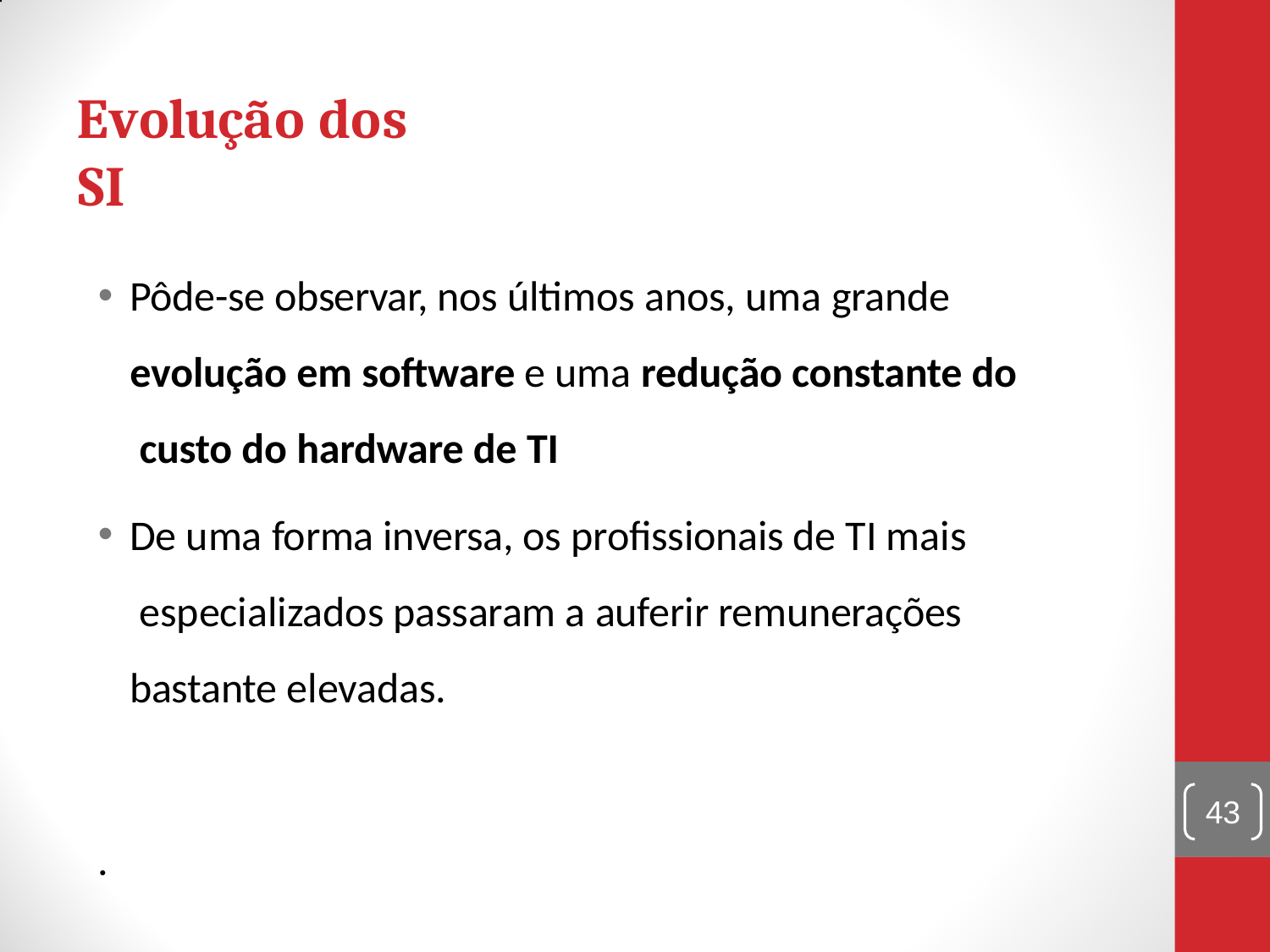

# Evolução dos SI
Pôde-se observar, nos últimos anos, uma grande  evolução em software e uma redução constante do  custo do hardware de TI
De uma forma inversa, os profissionais de TI mais  especializados passaram a auferir remunerações  bastante elevadas.

43
.